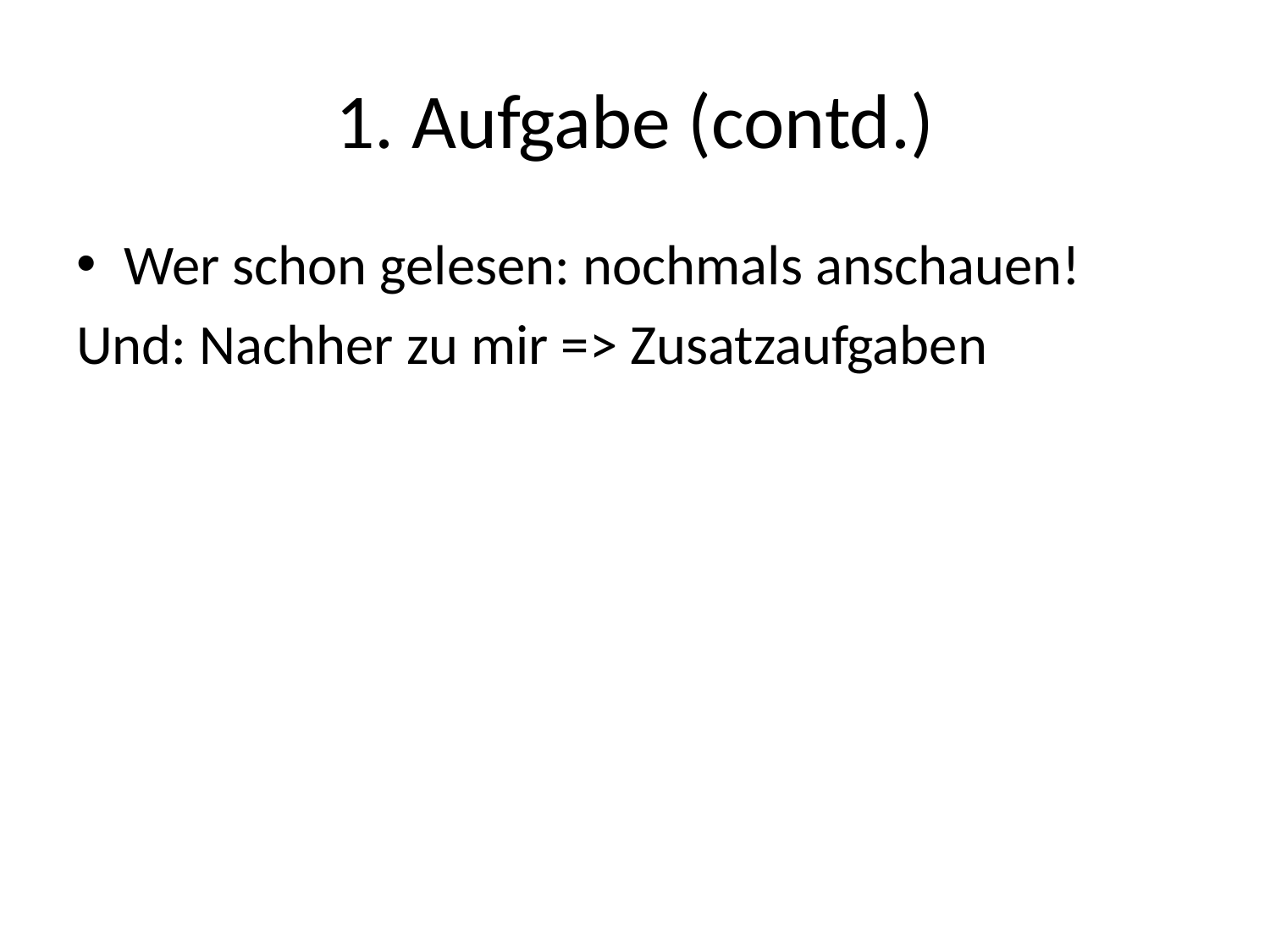

# 1. Aufgabe (contd.)
Wer schon gelesen: nochmals anschauen!
Und: Nachher zu mir => Zusatzaufgaben